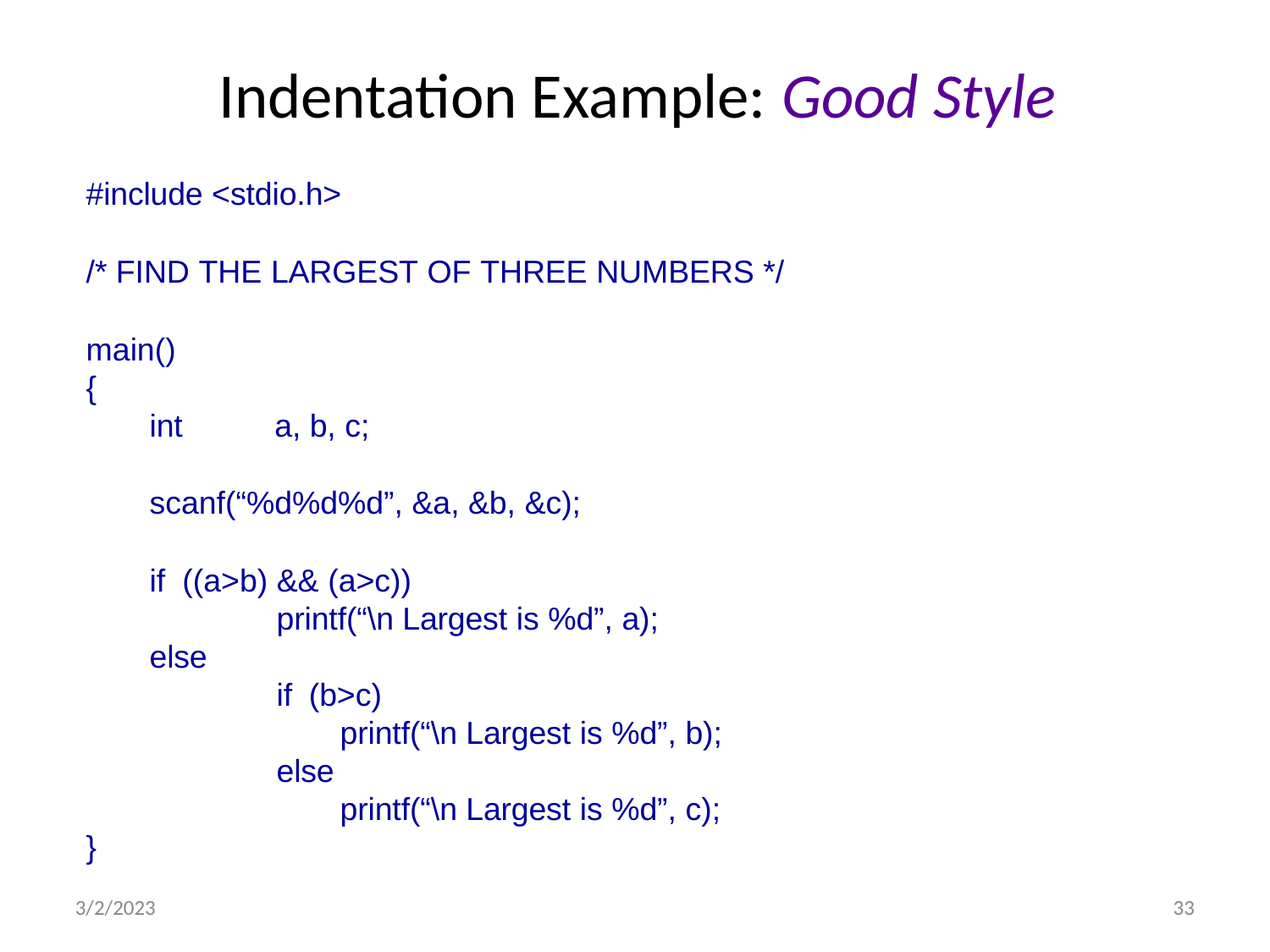

# Indentation Example: Good Style
#include <stdio.h>

/* FIND THE LARGEST OF THREE NUMBERS */

main()
{
int	a, b, c;

scanf(“%d%d%d”, &a, &b, &c);

if ((a>b) && (a>c))
printf(“\n Largest is %d”, a);
else
if (b>c)
printf(“\n Largest is %d”, b);
else
printf(“\n Largest is %d”, c);
}
3/2/2023
33